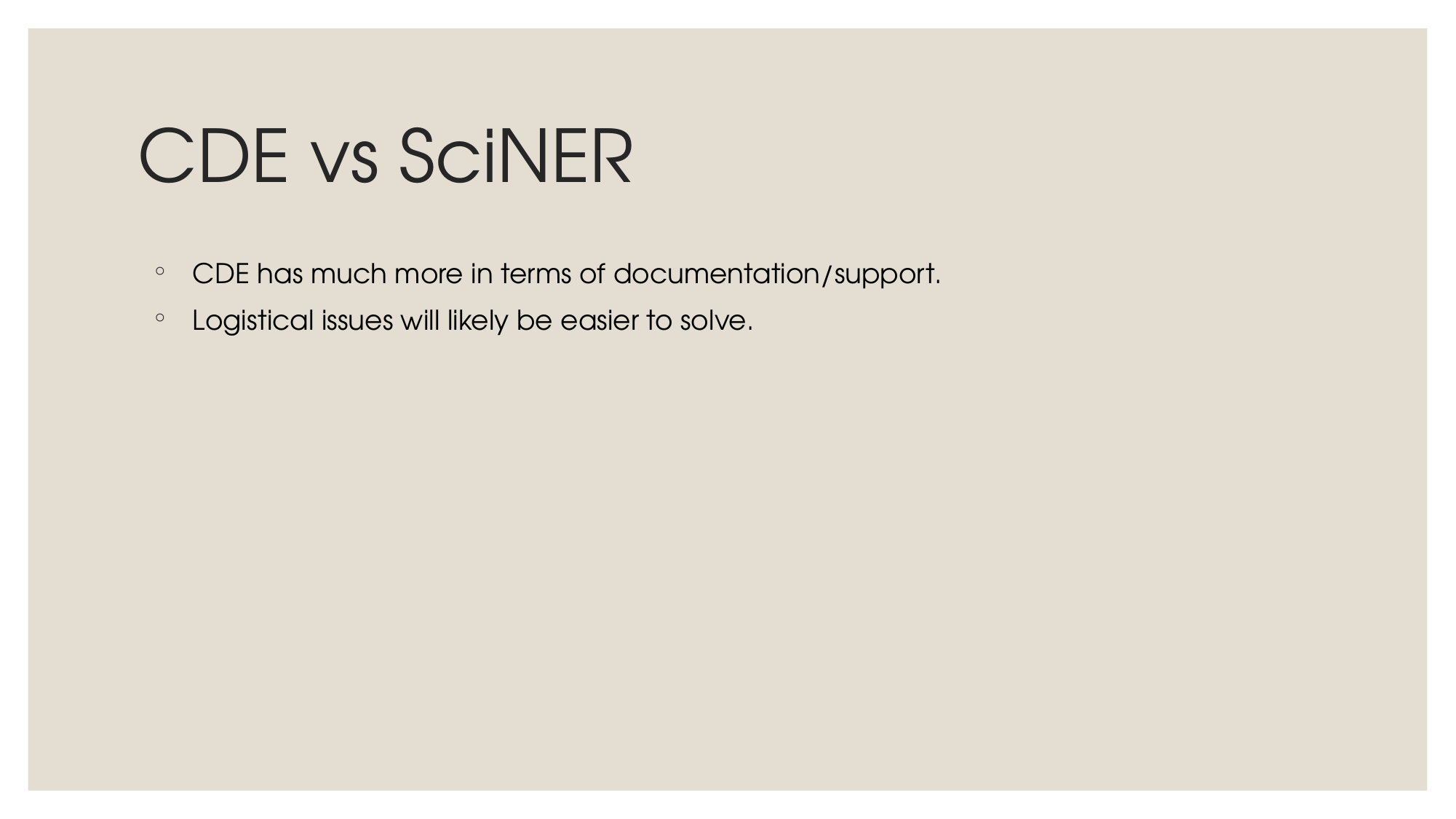

# CDE vs SciNER
CDE has much more in terms of documentation/support.
Logistical issues will likely be easier to solve.